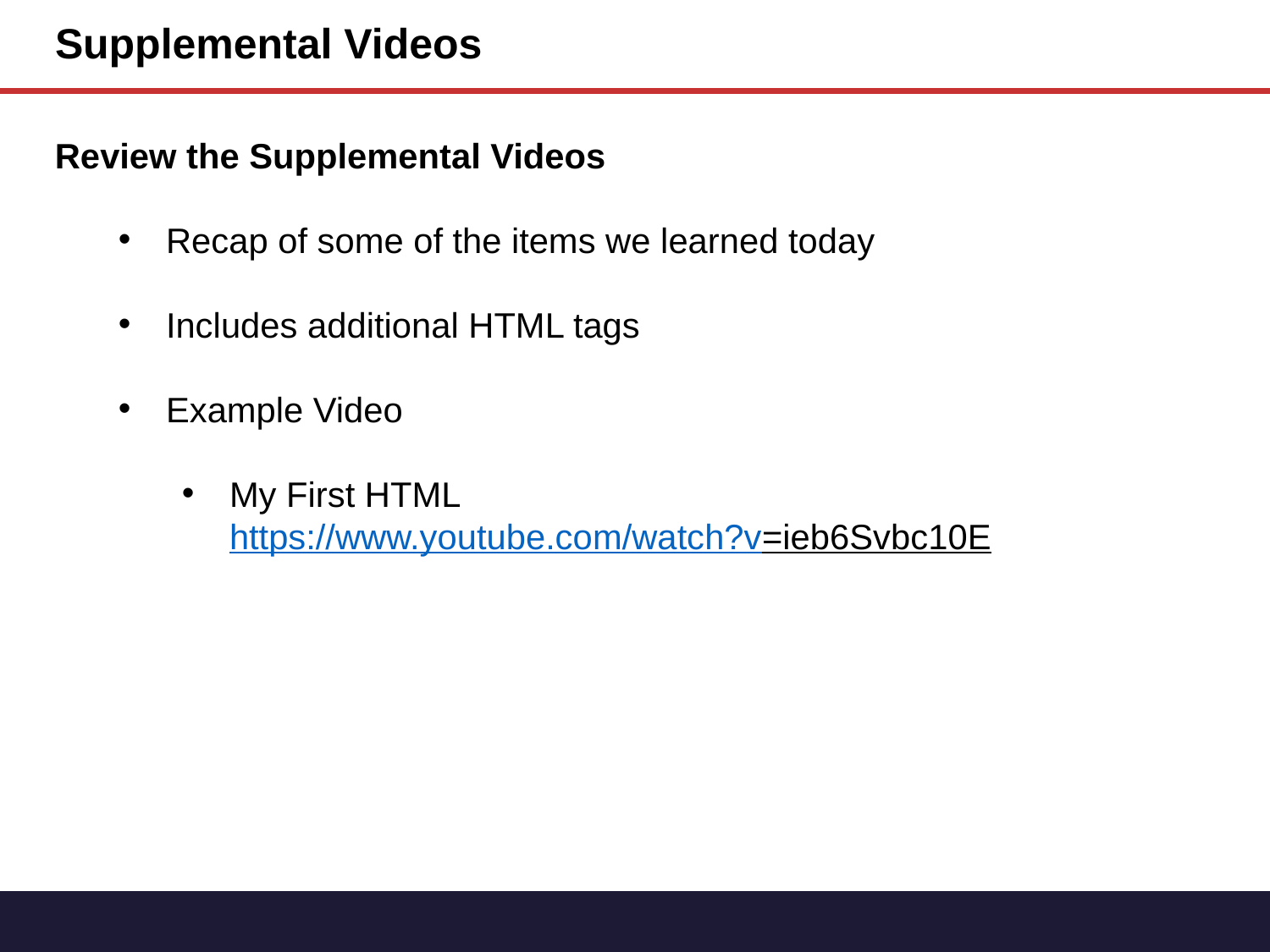

# Supplemental Videos
Review the Supplemental Videos
Recap of some of the items we learned today
Includes additional HTML tags

Example Video

My First HTML
https://www.youtube.com/watch?v=ieb6Svbc10E